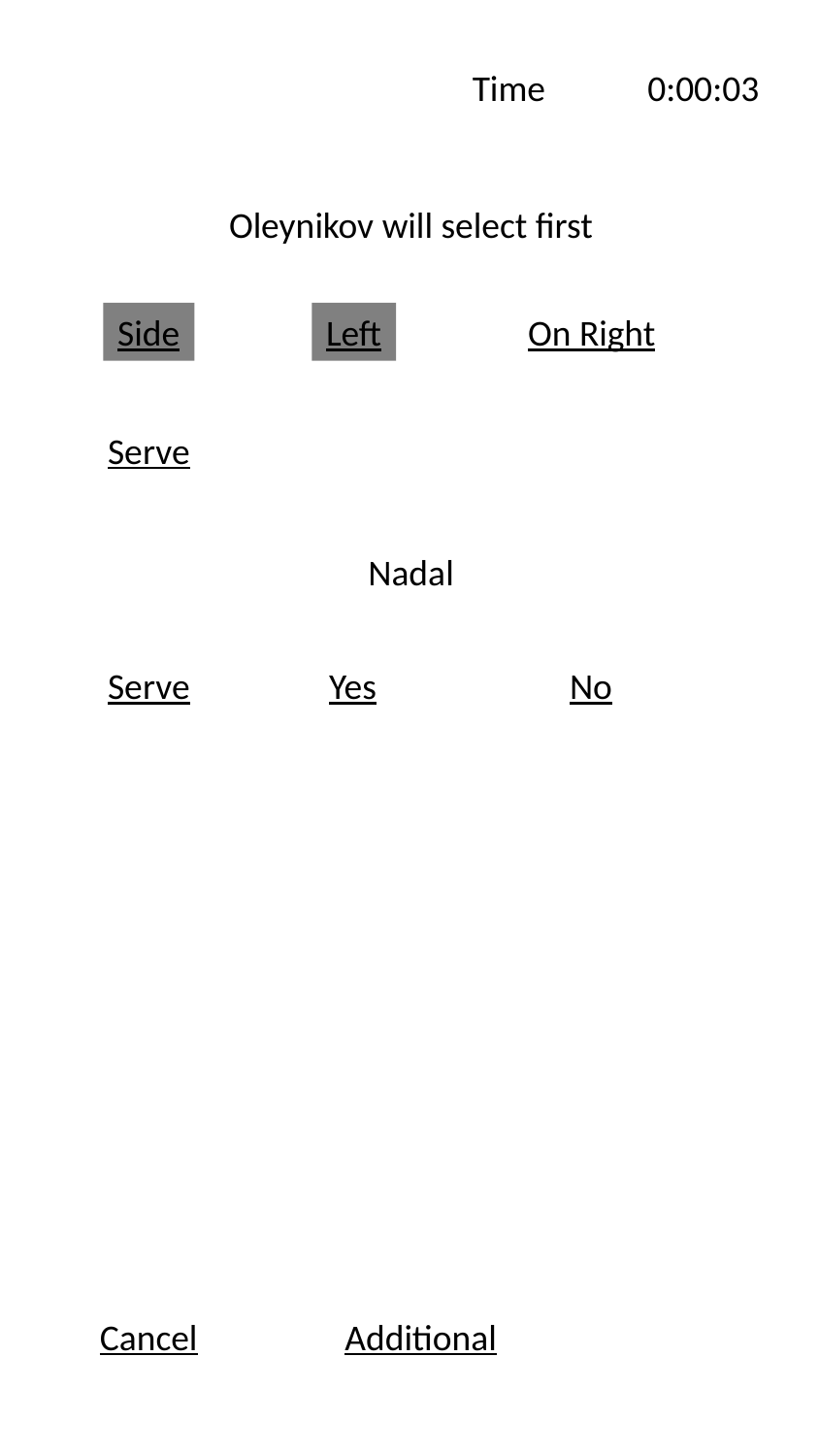

Time
0:00:03
Oleynikov will select first
Side
Left
On Right
Serve
Nadal
Serve
Yes
No
Cancel
Additional